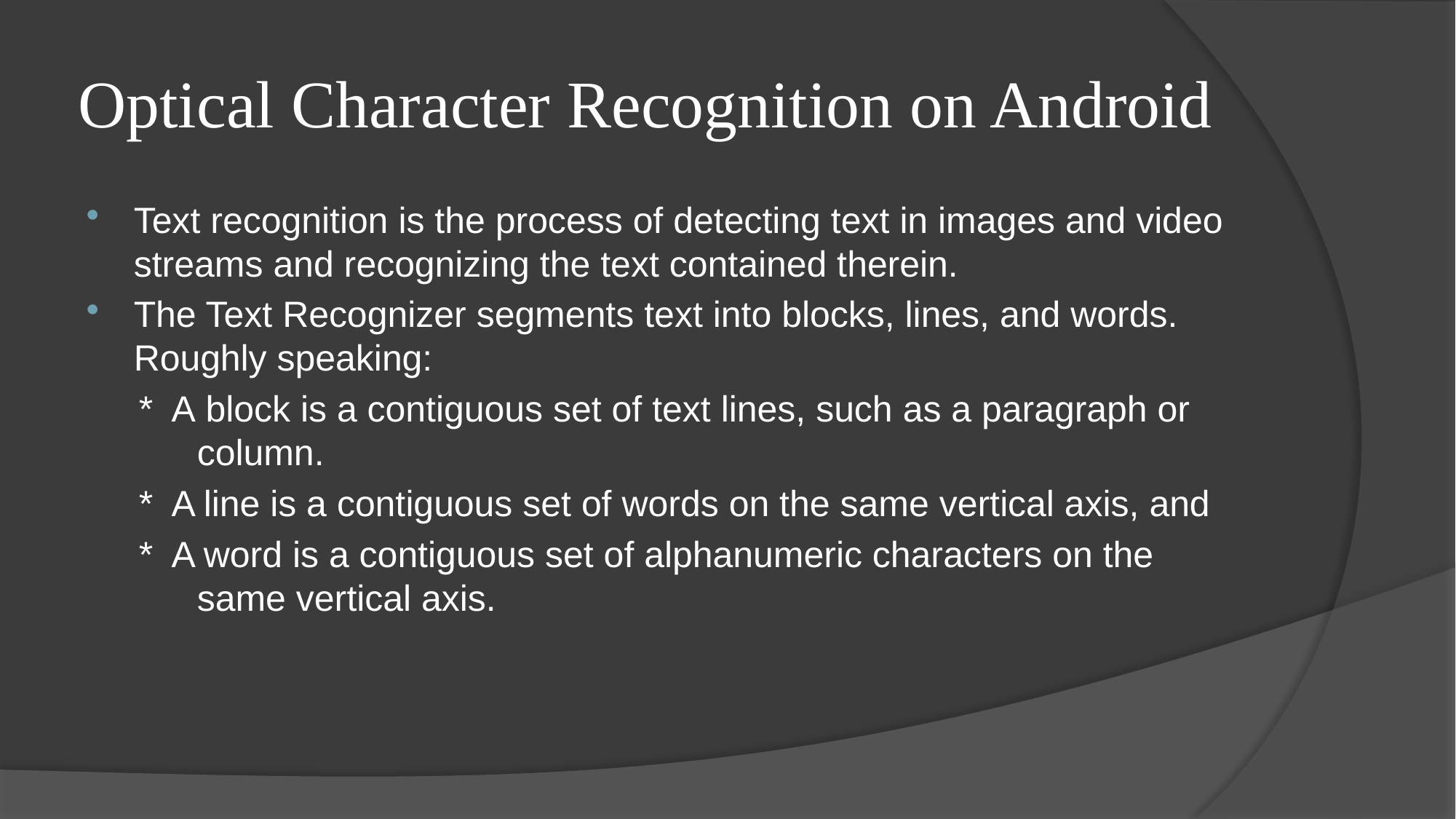

# Optical Character Recognition on Android
Text recognition is the process of detecting text in images and video streams and recognizing the text contained therein.
The Text Recognizer segments text into blocks, lines, and words. Roughly speaking:
     *  A block is a contiguous set of text lines, such as a paragraph or  	column.
     *  A line is a contiguous set of words on the same vertical axis, and
     *  A word is a contiguous set of alphanumeric characters on the   	same vertical axis.